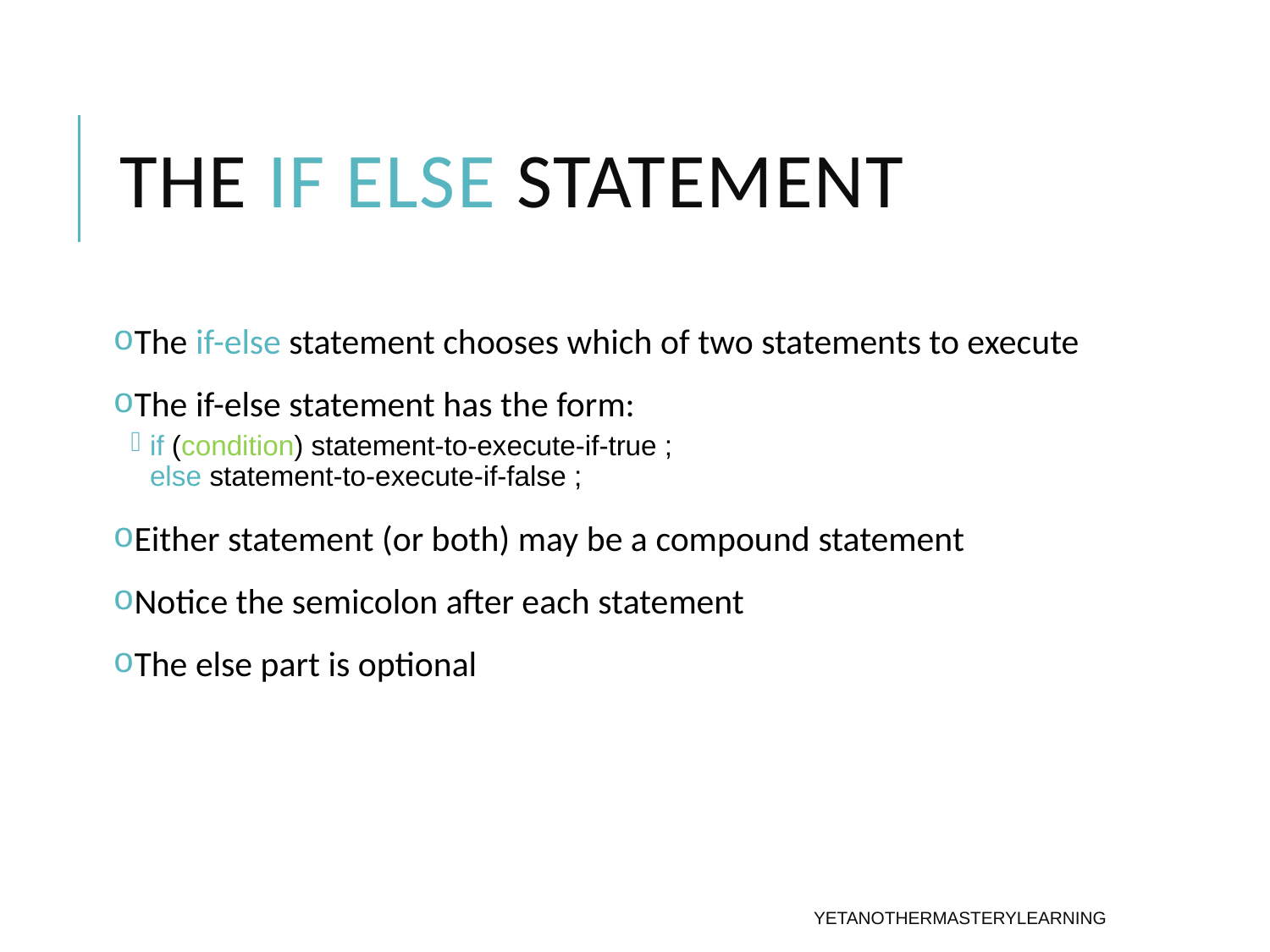

# The if else statement
The if-else statement chooses which of two statements to execute
The if-else statement has the form:
if (condition) statement-to-execute-if-true ;
else statement-to-execute-if-false ;
Either statement (or both) may be a compound statement
Notice the semicolon after each statement
The else part is optional

YETANOTHERMASTERYLEARNING